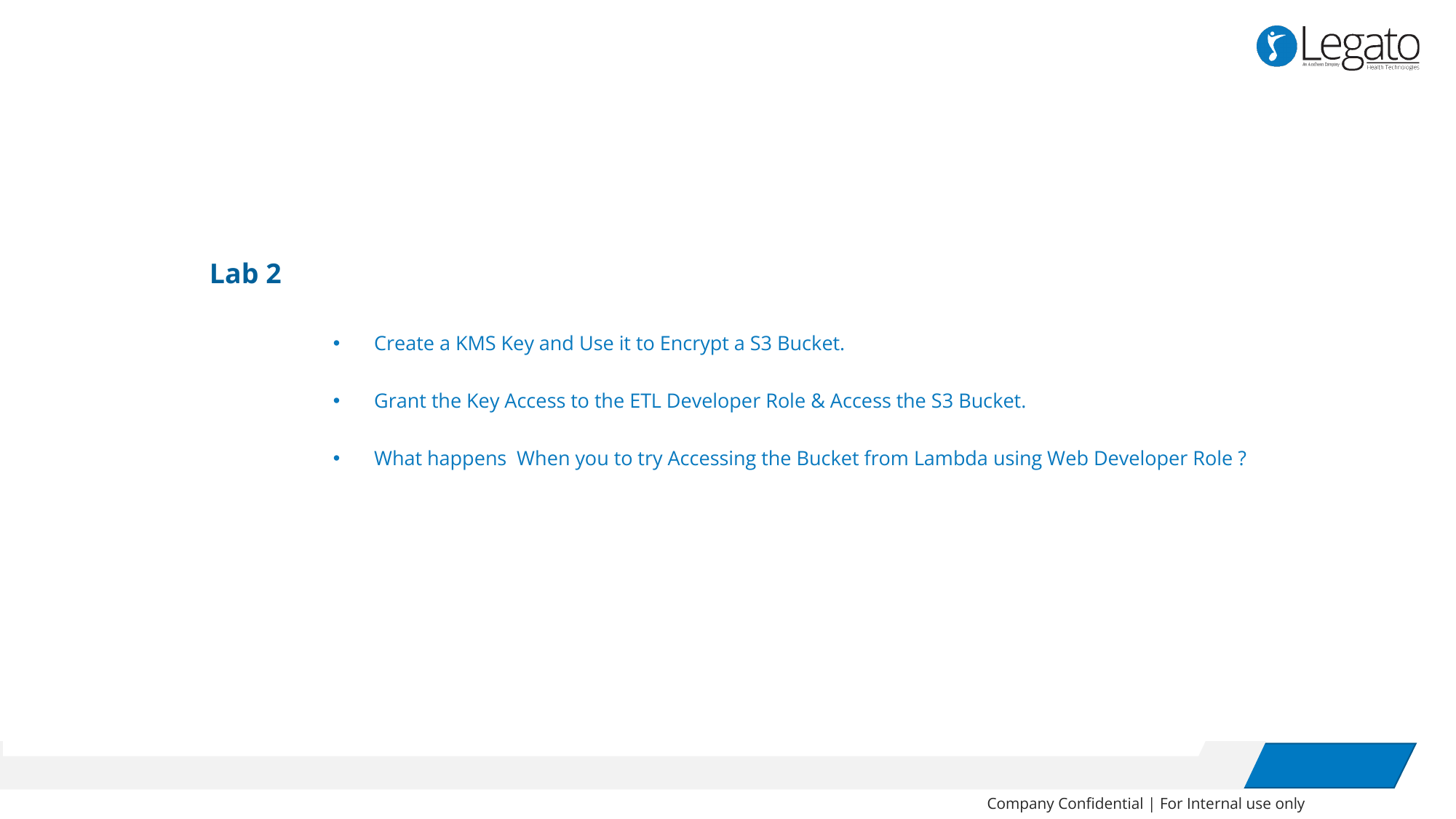

# Lab 2
Create a KMS Key and Use it to Encrypt a S3 Bucket.

Grant the Key Access to the ETL Developer Role & Access the S3 Bucket.

What happens  When you to try Accessing the Bucket from Lambda using Web Developer Role ?